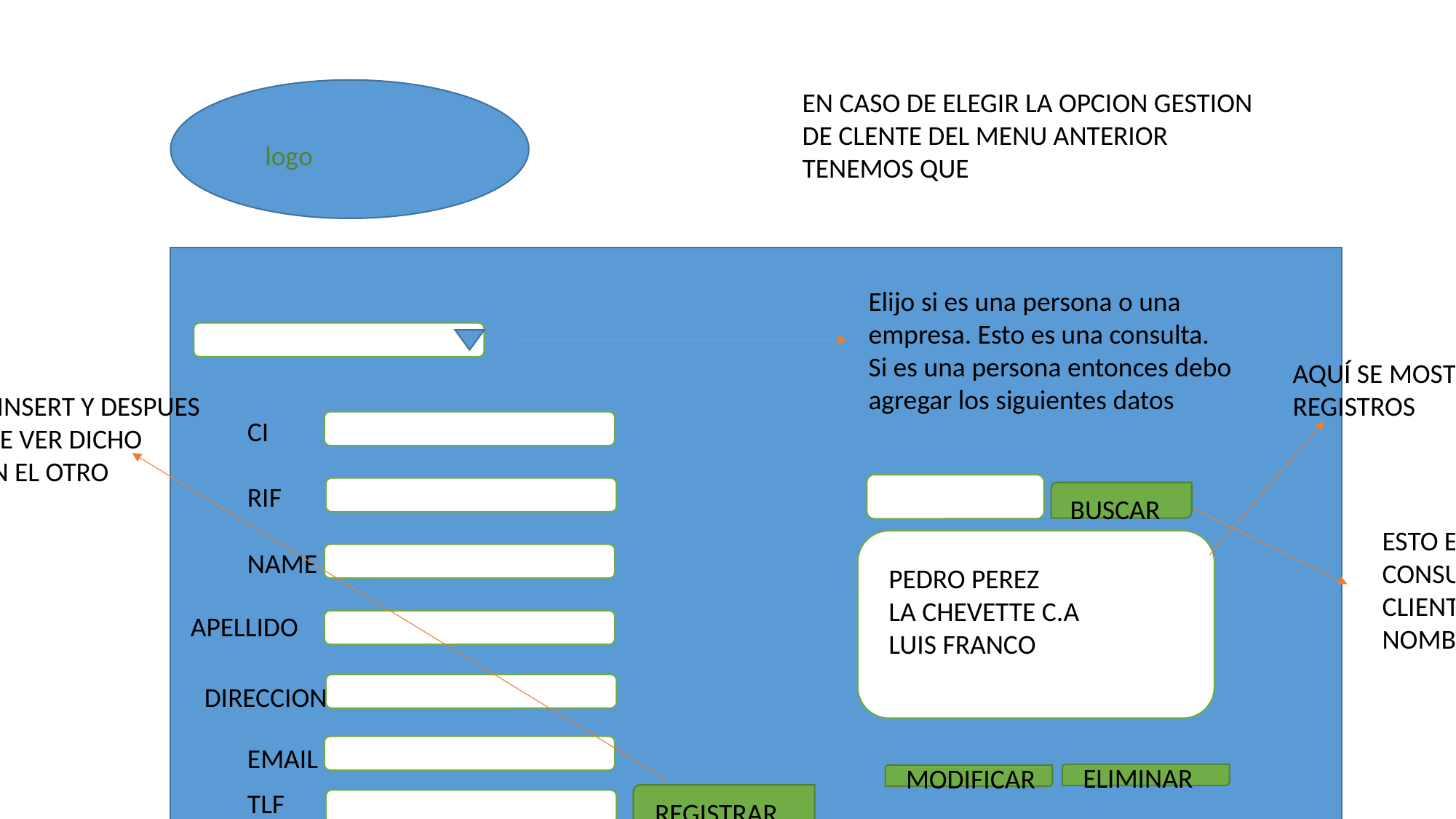

logo
EN CASO DE ELEGIR LA OPCION GESTION DE CLENTE DEL MENU ANTERIOR TENEMOS QUE

Elijo si es una persona o una empresa. Esto es una consulta.
Si es una persona entonces debo agregar los siguientes datos

AQUÍ SE MOSTRARAN LOS REGISTROS
ESTO ES UN INSERT Y DESPUES SE TIENE QUE VER DICHO REGISTRO EN EL OTRO RECUADRO
CI

RIF

BUSCAR
ESTO ES UNA CONSULTA BUSCAR CLIENTE POR NOMBRE

NAME

PEDRO PEREZ
LA CHEVETTE C.A
LUIS FRANCO
APELLIDO

DIRECCION

EMAIL

ELIMINAR

MODIFICAR

TLF

REGISTRAR